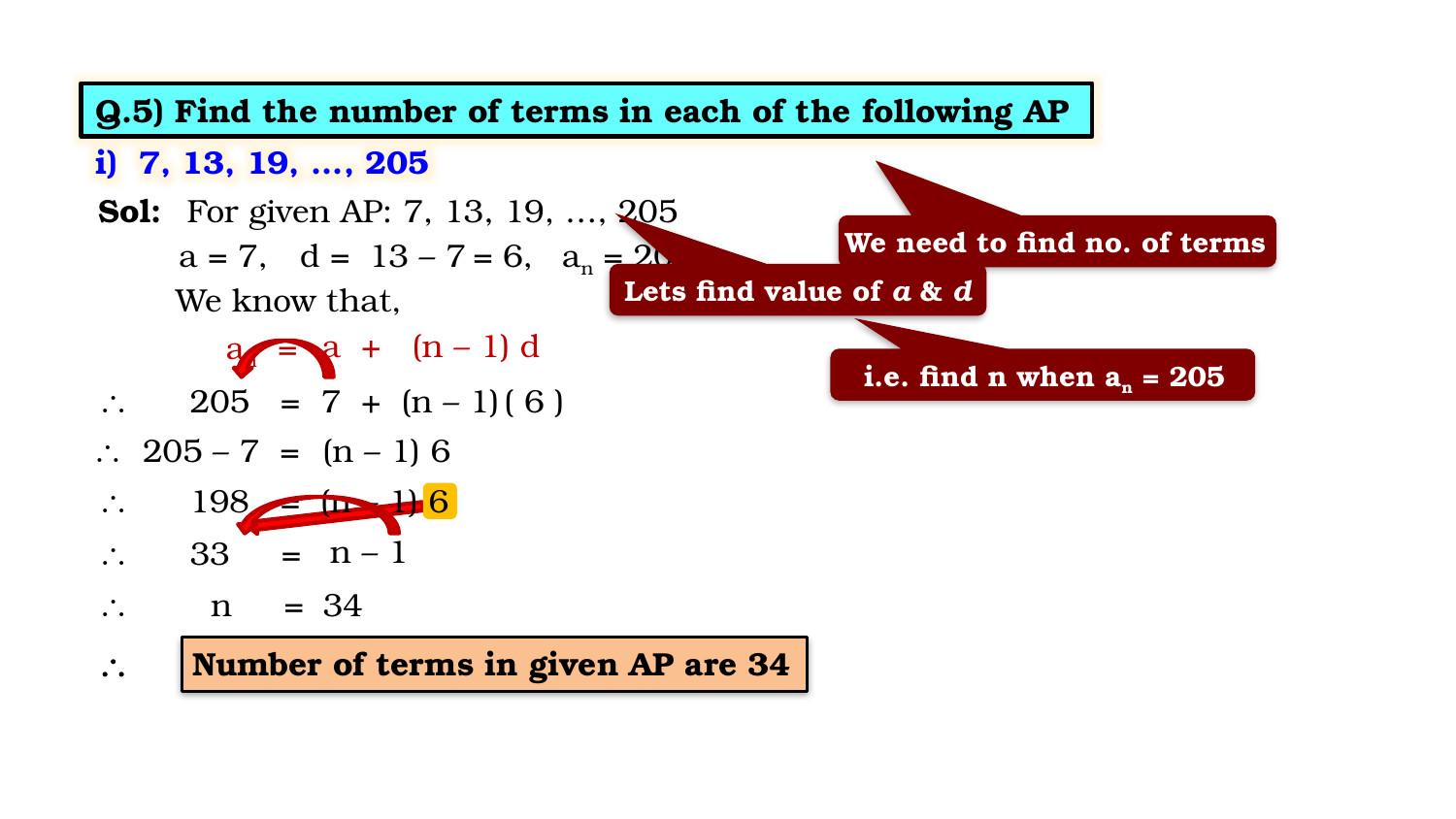

Exercise 5.2 5(i)
Q.5) Find the number of terms in each of the following AP
i)  7, 13, 19, ..., 205
Sol:
For given AP: 7, 13, 19, …, 205

We need to find no. of terms
a = 7,
d =
13 – 7
= 6,
an = 205

Lets find value of a & d
We know that,

 a  +   (n – 1) d
an  =

i.e. find n when an = 205
∴      205   =
7
  +  (n – 1)
( 6 )
∴  205 – 7  =
 (n – 1) 6

∴      198   =
 (n – 1) 6

 n – 1
∴      33     =
∴        n     =
 34
∴      Number of terms in given AP are 34